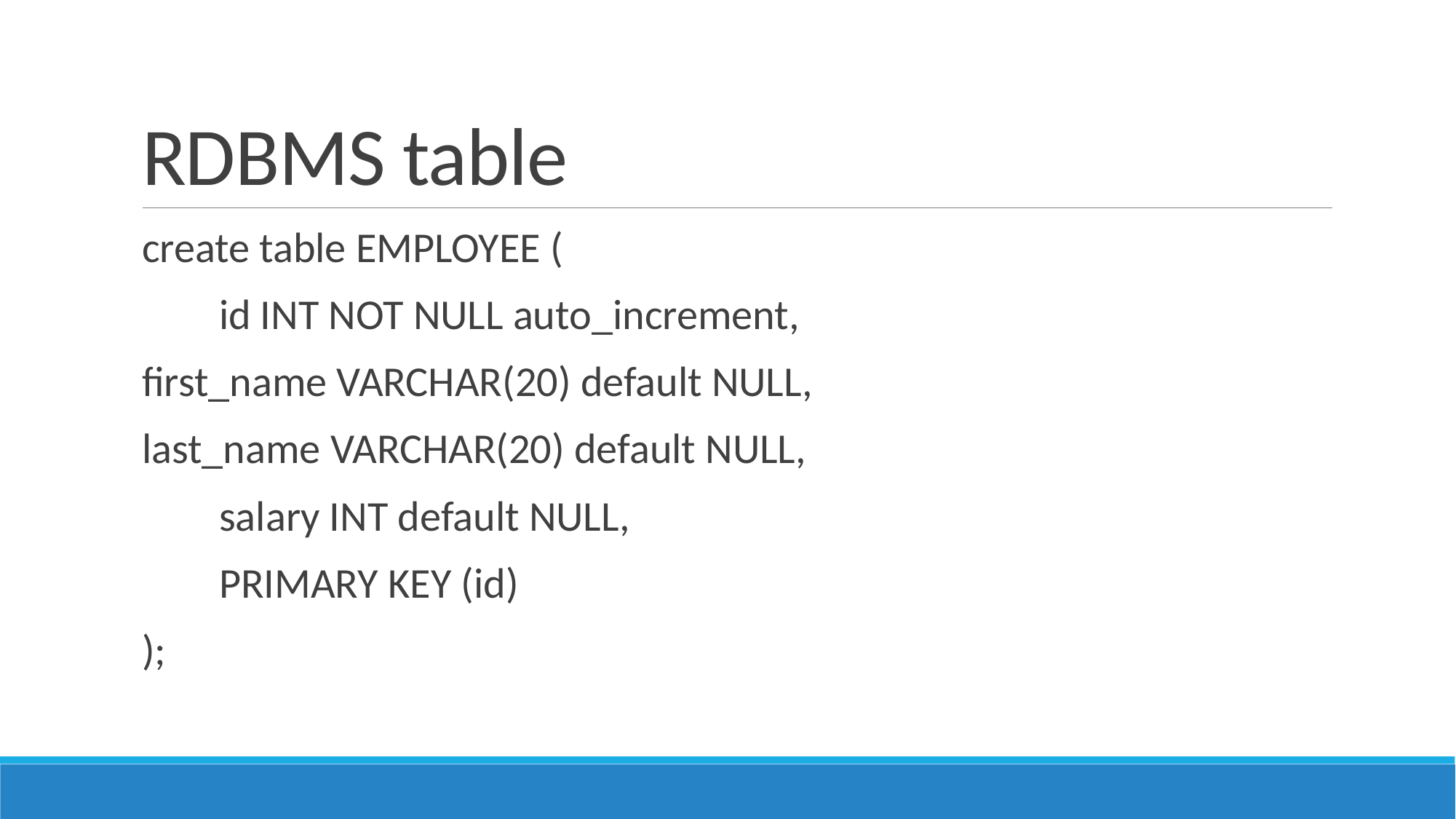

# RDBMS table
create table EMPLOYEE (
        id INT NOT NULL auto_increment,
first_name VARCHAR(20) default NULL,
last_name VARCHAR(20) default NULL,
        salary INT default NULL,
        PRIMARY KEY (id)
);